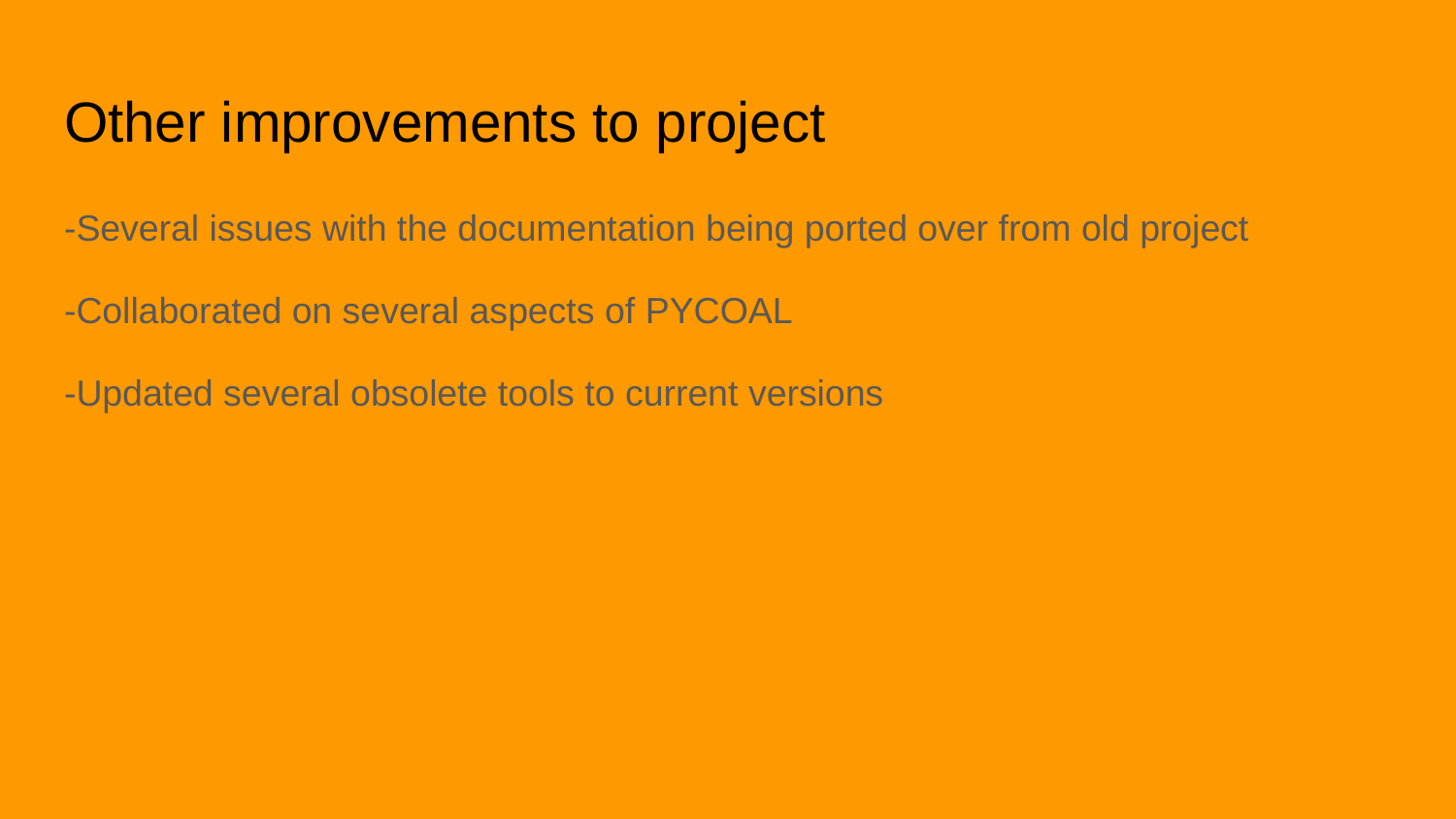

# Other improvements to project
-Several issues with the documentation being ported over from old project
-Collaborated on several aspects of PYCOAL
-Updated several obsolete tools to current versions